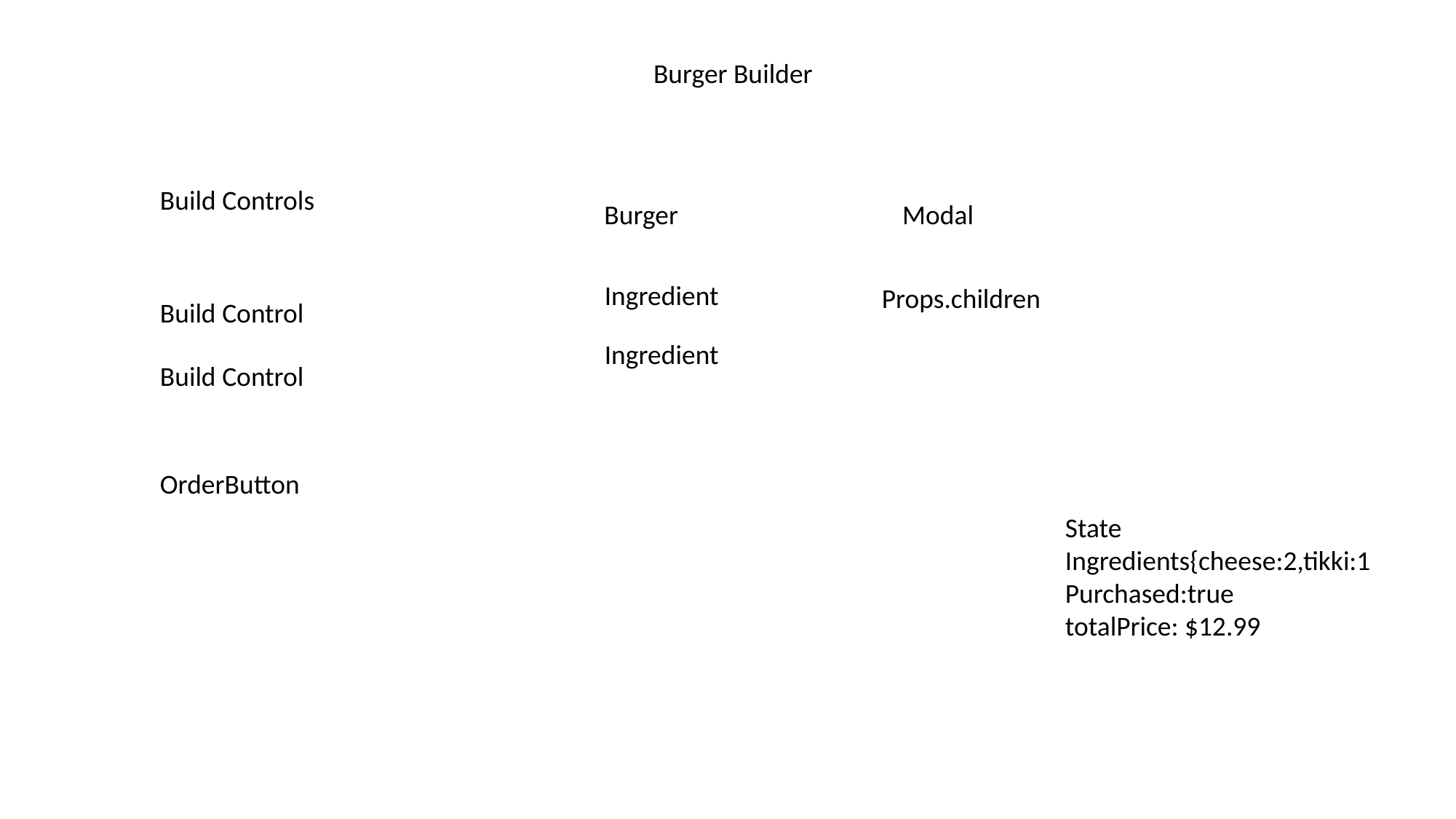

Burger Builder
Build Controls
Burger
Modal
Ingredient
Props.children
Build Control
Ingredient
Build Control
OrderButton
State
Ingredients{cheese:2,tikki:1
Purchased:true
totalPrice: $12.99